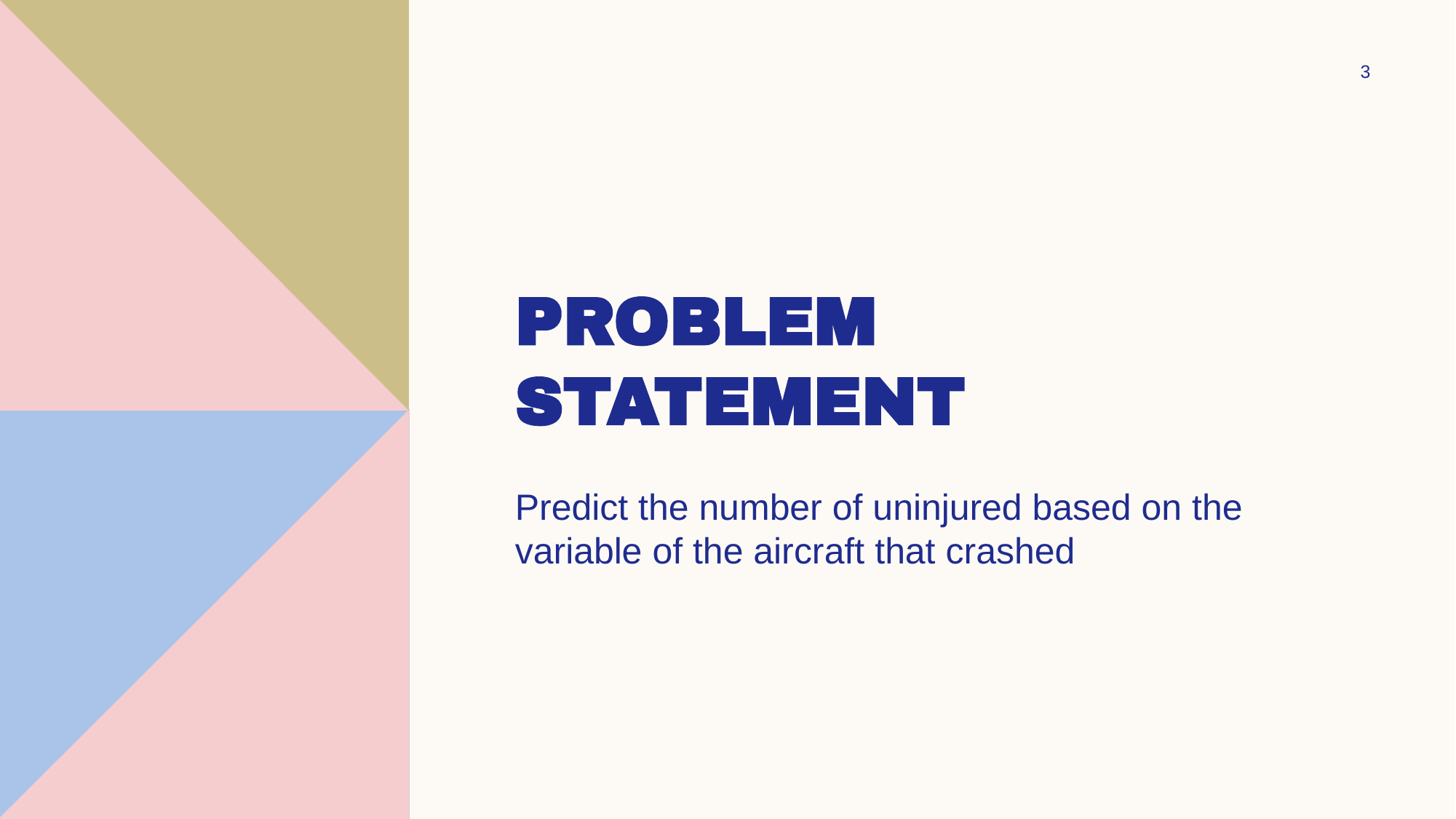

3
# Problem Statement
Predict the number of uninjured based on the variable of the aircraft that crashed